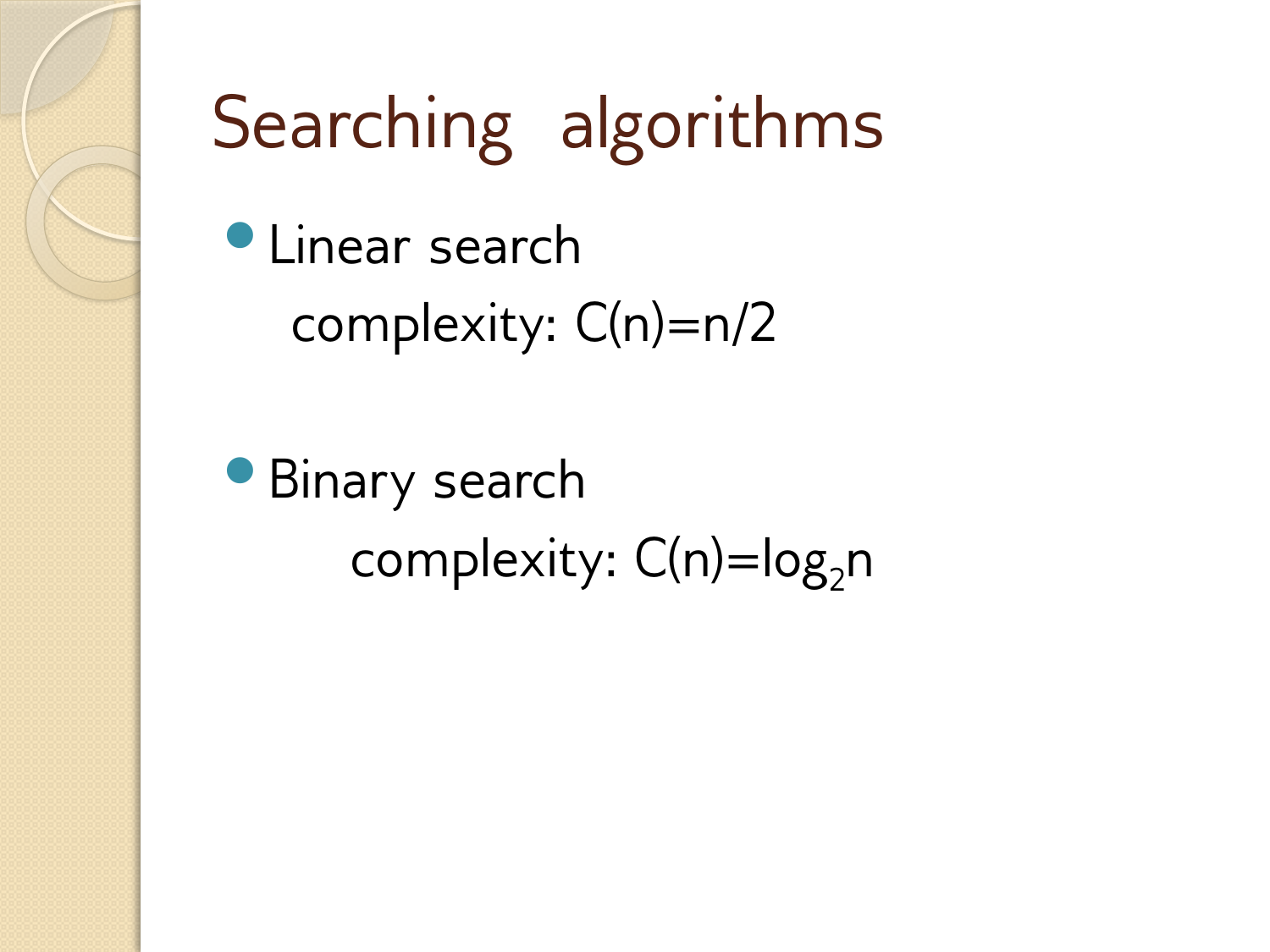

# Searching  algorithms
Linear search
    complexity: C(n)=n/2

Binary search
	complexity: C(n)=log2n